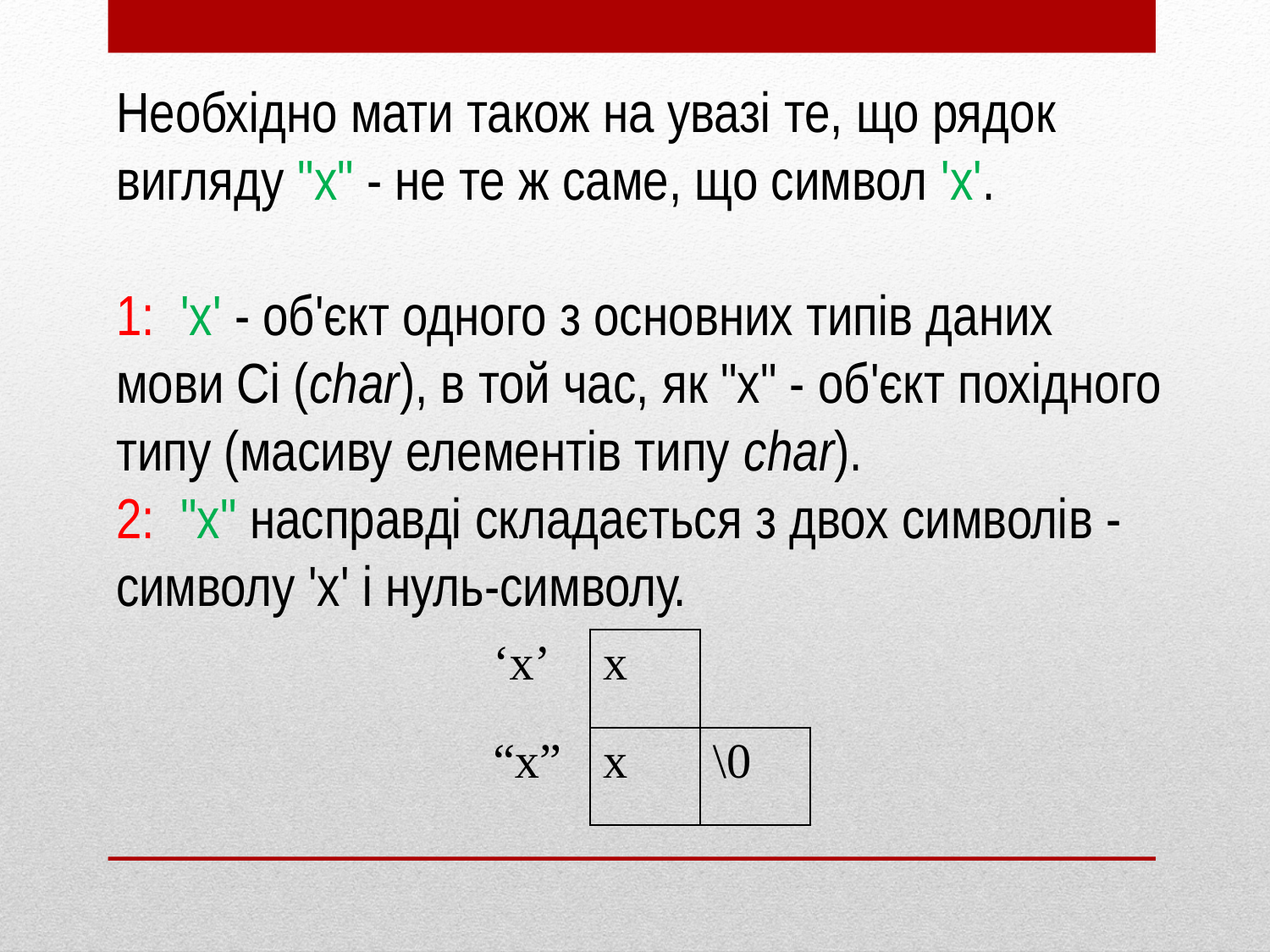

Необхідно мати також на увазі те, що рядок вигляду "х" - не те ж саме, що символ 'x'.

1:  'x' - об'єкт одного з основних типів даних мови Сі (char), в той час, як "х" - об'єкт похідного типу (масиву елементів типу char).
2:  "х" насправді складається з двох символів - символу 'x' і нуль-символу.
| ‘x’ | x |  |
| --- | --- | --- |
| “x” | x | \0 |